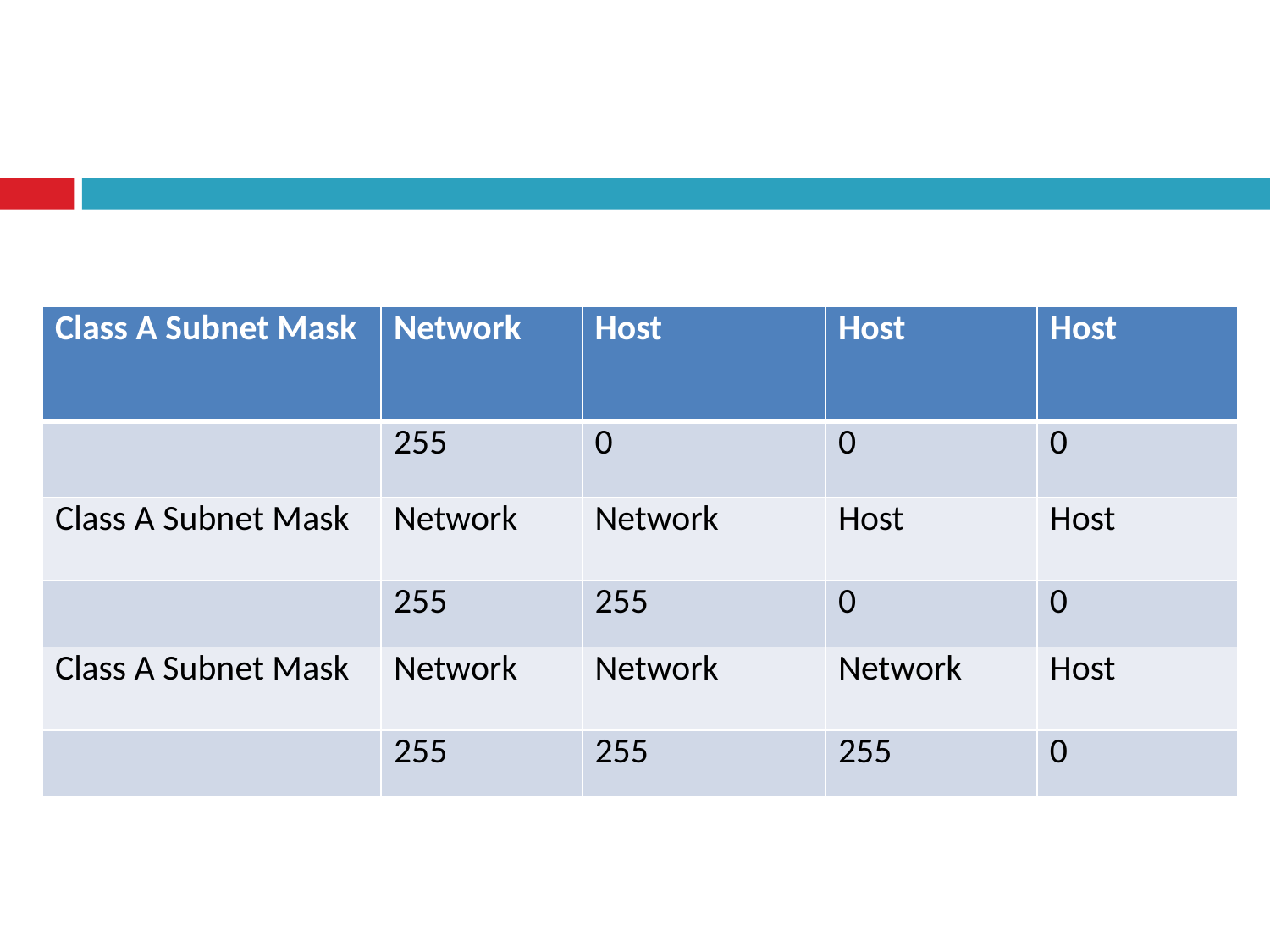

| Class A Subnet Mask | Network | Host | Host | Host |
| --- | --- | --- | --- | --- |
|  | 255 | 0 | 0 | 0 |
| Class A Subnet Mask | Network | Network | Host | Host |
|  | 255 | 255 | 0 | 0 |
| Class A Subnet Mask | Network | Network | Network | Host |
|  | 255 | 255 | 255 | 0 |